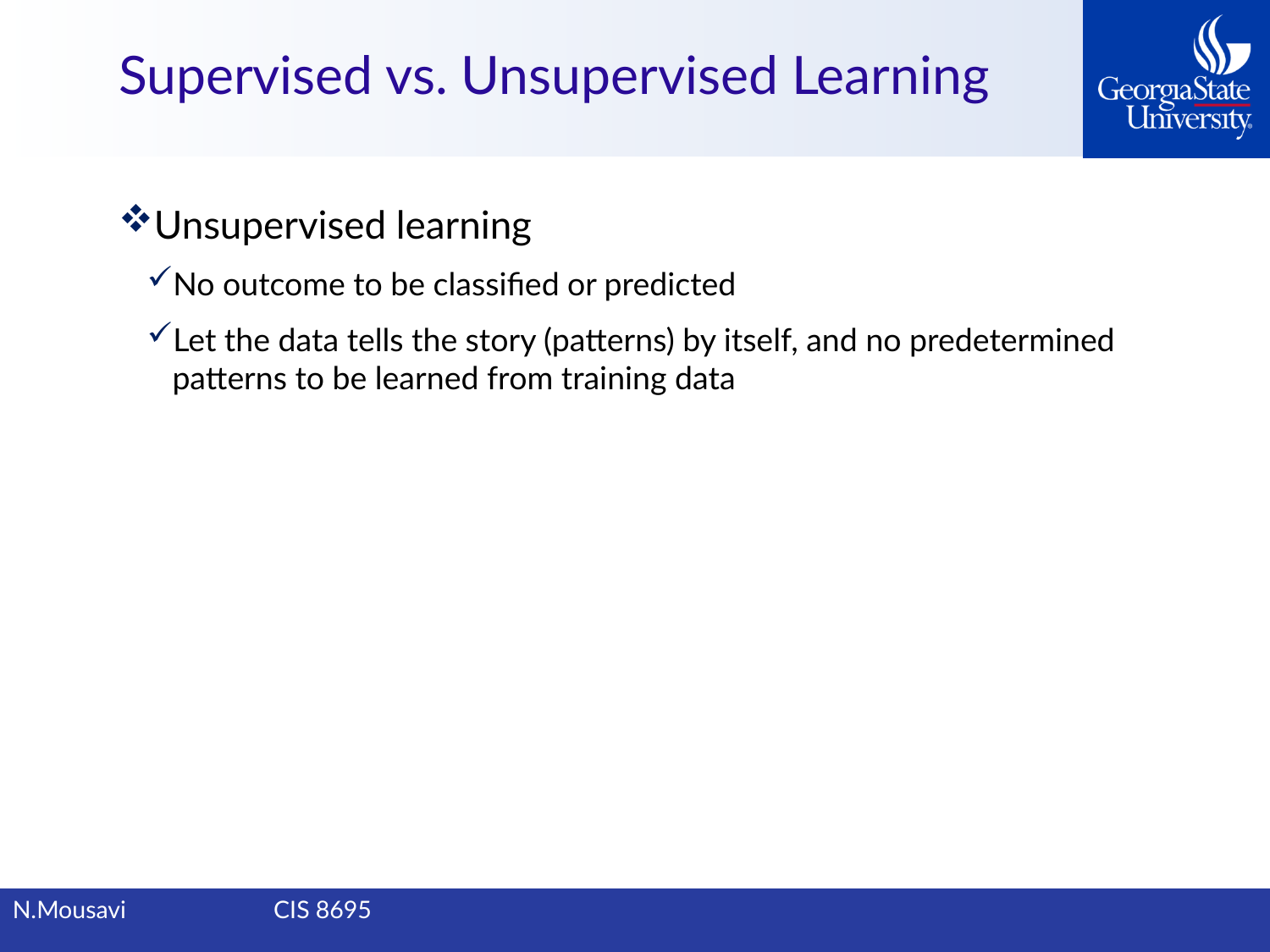

# Supervised vs. Unsupervised Learning
Unsupervised learning
No outcome to be classified or predicted
Let the data tells the story (patterns) by itself, and no predetermined patterns to be learned from training data